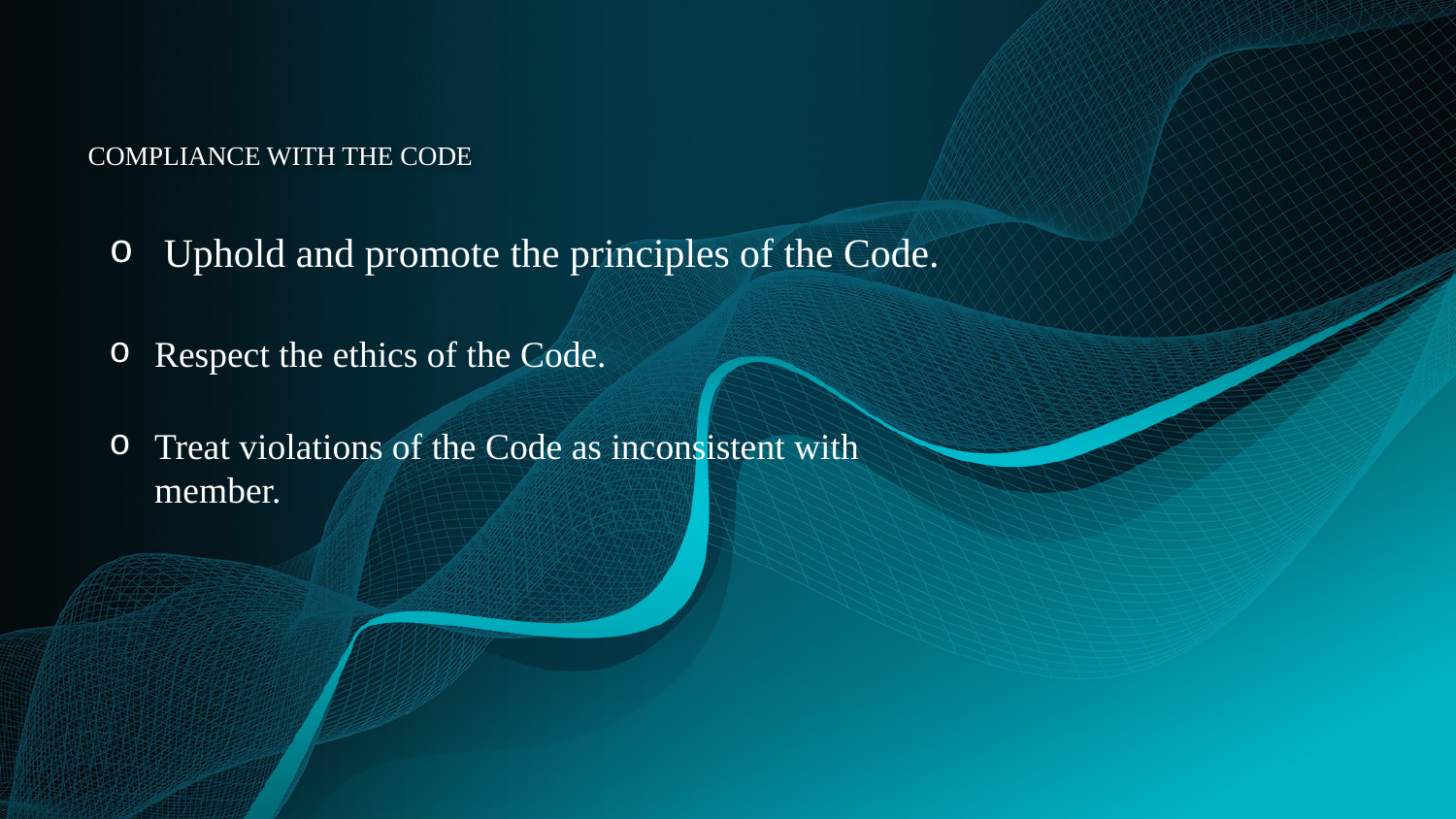

# COMPLIANCE WITH THE CODE
Uphold and promote the principles of the Code.

Respect the ethics of the Code.
Treat violations of the Code as inconsistent with member.